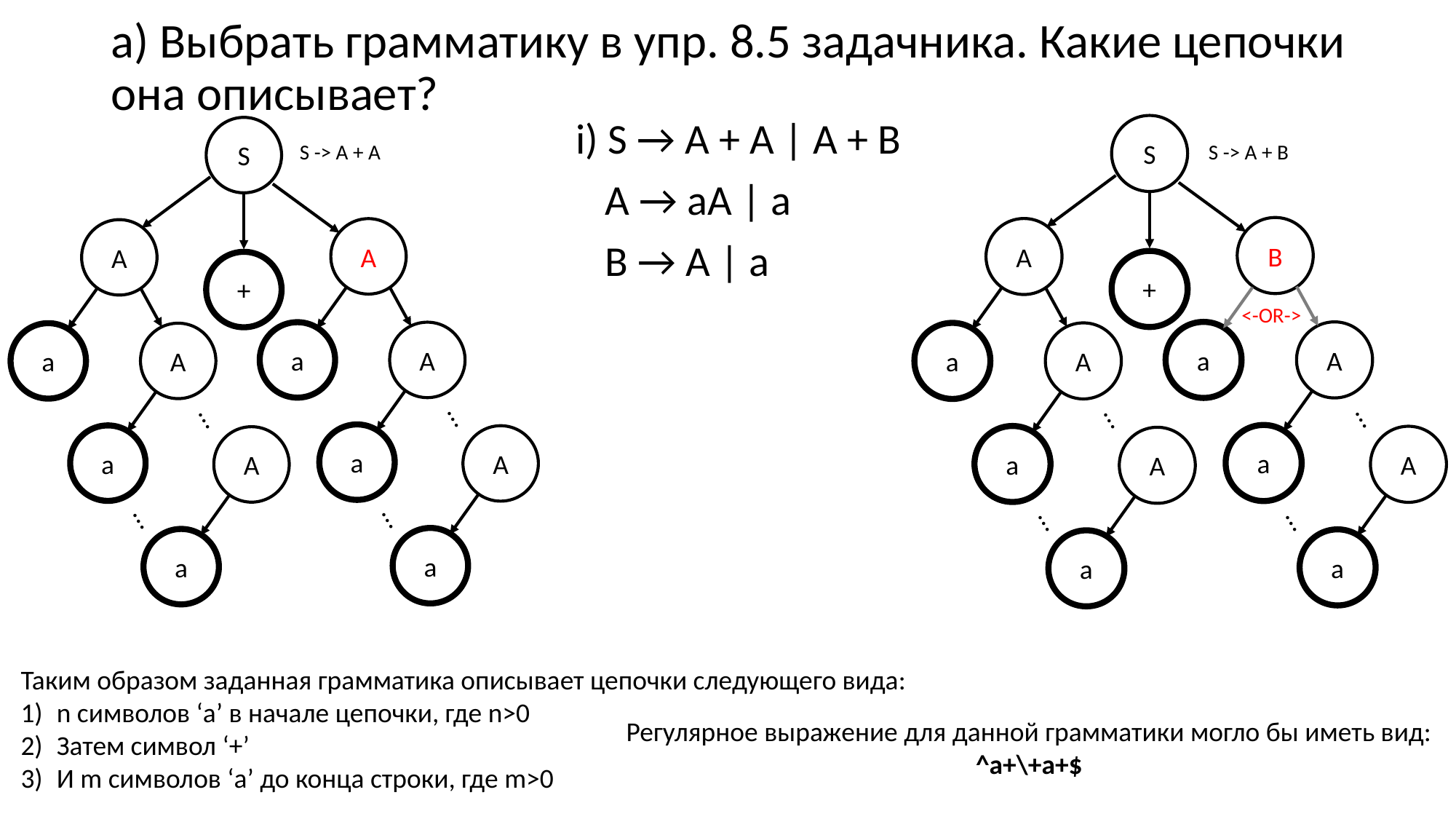

а) Выбрать грамматику в упр. 8.5 задачника. Какие цепочки она описывает?
i) S → A + A | A + B
   A → aA | a
   B → A | a

S
S -> A + B

B

A

+

<-OR->

a

A

a

A

…
…

a

a

A

A

…
…

a

a

S
S -> A + A

A

A

+

a

A

a

A

…
…

a

a

A

A

…
…

a

a
Таким образом заданная грамматика описывает цепочки следующего вида:
n символов ‘a’ в начале цепочки, где n>0
Затем символ ‘+’
И m символов ‘a’ до конца строки, где m>0
Регулярное выражение для данной грамматики могло бы иметь вид:
^a+\+a+$